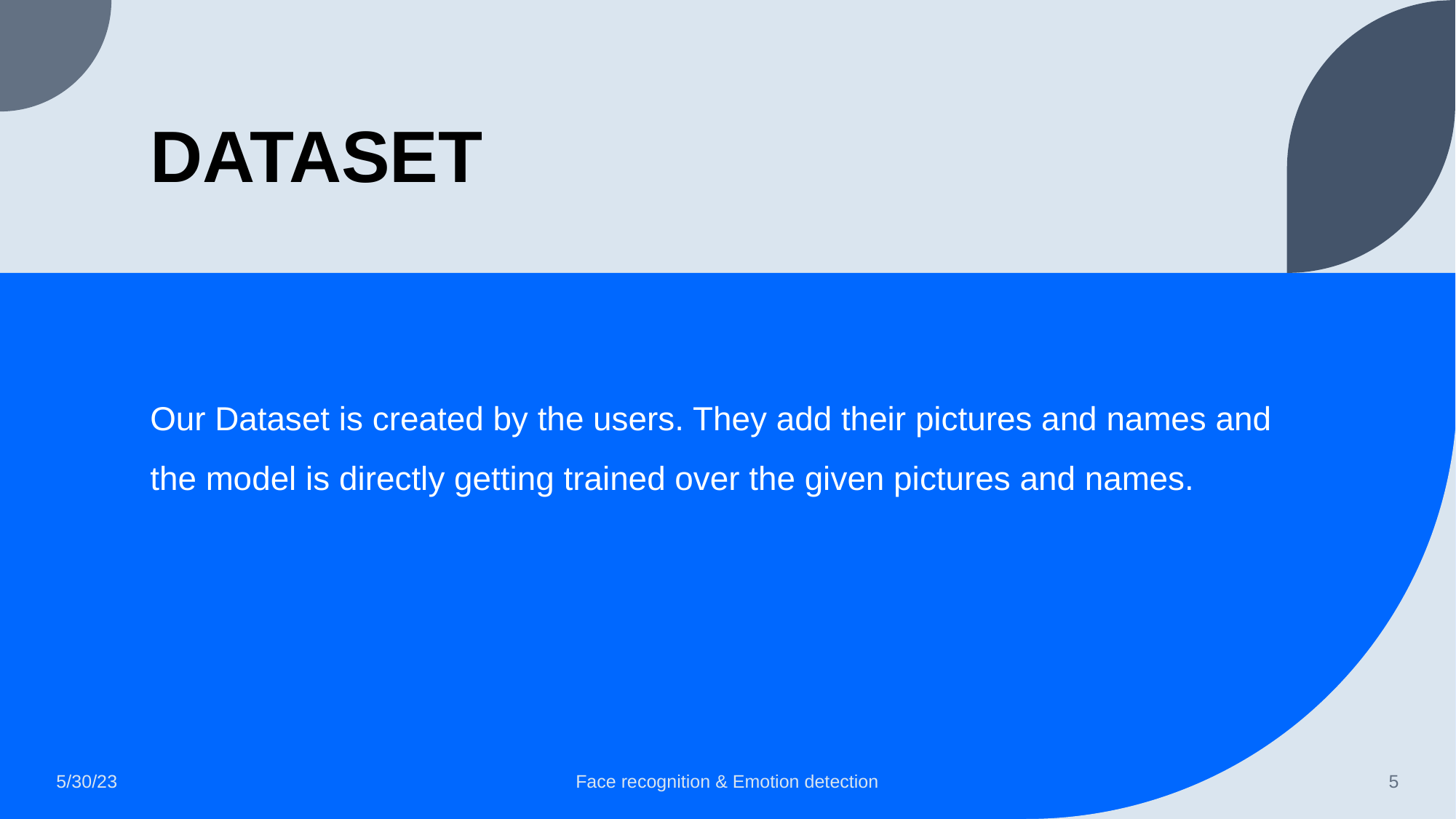

# Dataset

Our Dataset is created by the users. They add their pictures and names and the model is directly getting trained over the given pictures and names.

5/30/23
Face recognition & Emotion detection
5